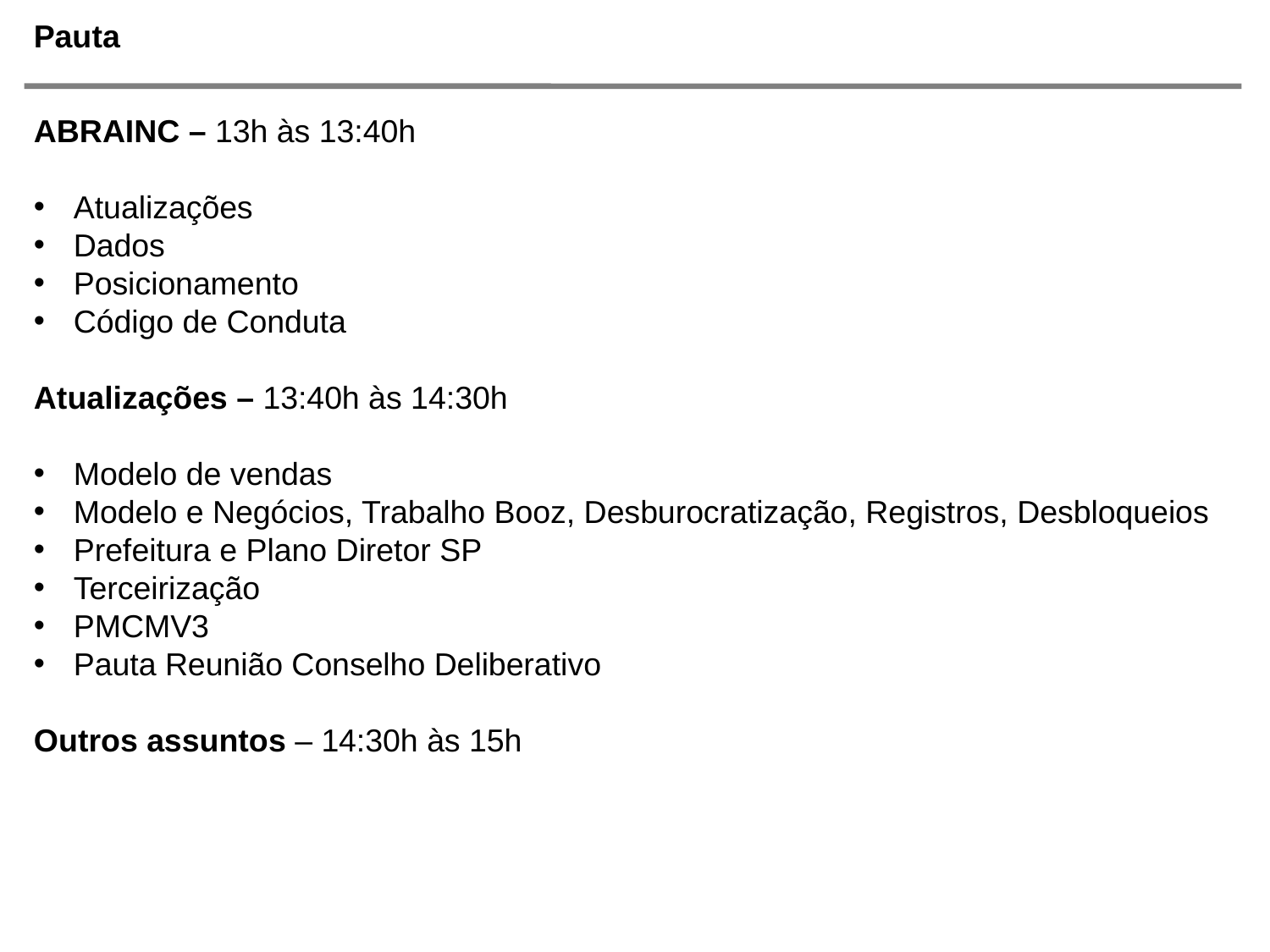

# Pauta

ABRAINC – 13h às 13:40h

Atualizações
Dados
Posicionamento
Código de Conduta

Atualizações – 13:40h às 14:30h

Modelo de vendas
Modelo e Negócios, Trabalho Booz, Desburocratização, Registros, Desbloqueios
Prefeitura e Plano Diretor SP
Terceirização
PMCMV3
Pauta Reunião Conselho Deliberativo

Outros assuntos – 14:30h às 15h